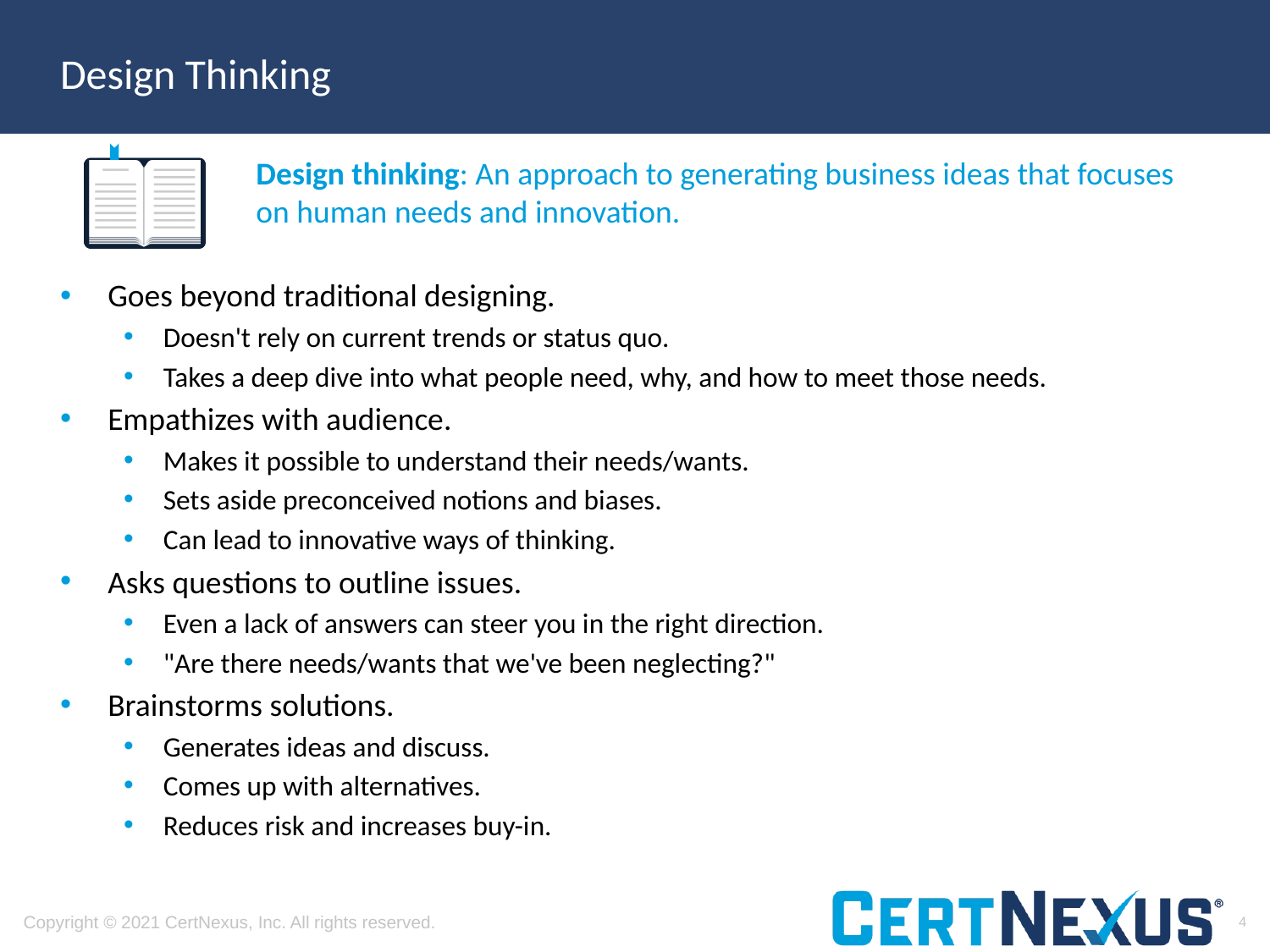

# Design Thinking
Design thinking: An approach to generating business ideas that focuses on human needs and innovation.
Goes beyond traditional designing.
Doesn't rely on current trends or status quo.
Takes a deep dive into what people need, why, and how to meet those needs.
Empathizes with audience.
Makes it possible to understand their needs/wants.
Sets aside preconceived notions and biases.
Can lead to innovative ways of thinking.
Asks questions to outline issues.
Even a lack of answers can steer you in the right direction.
"Are there needs/wants that we've been neglecting?"
Brainstorms solutions.
Generates ideas and discuss.
Comes up with alternatives.
Reduces risk and increases buy-in.
4